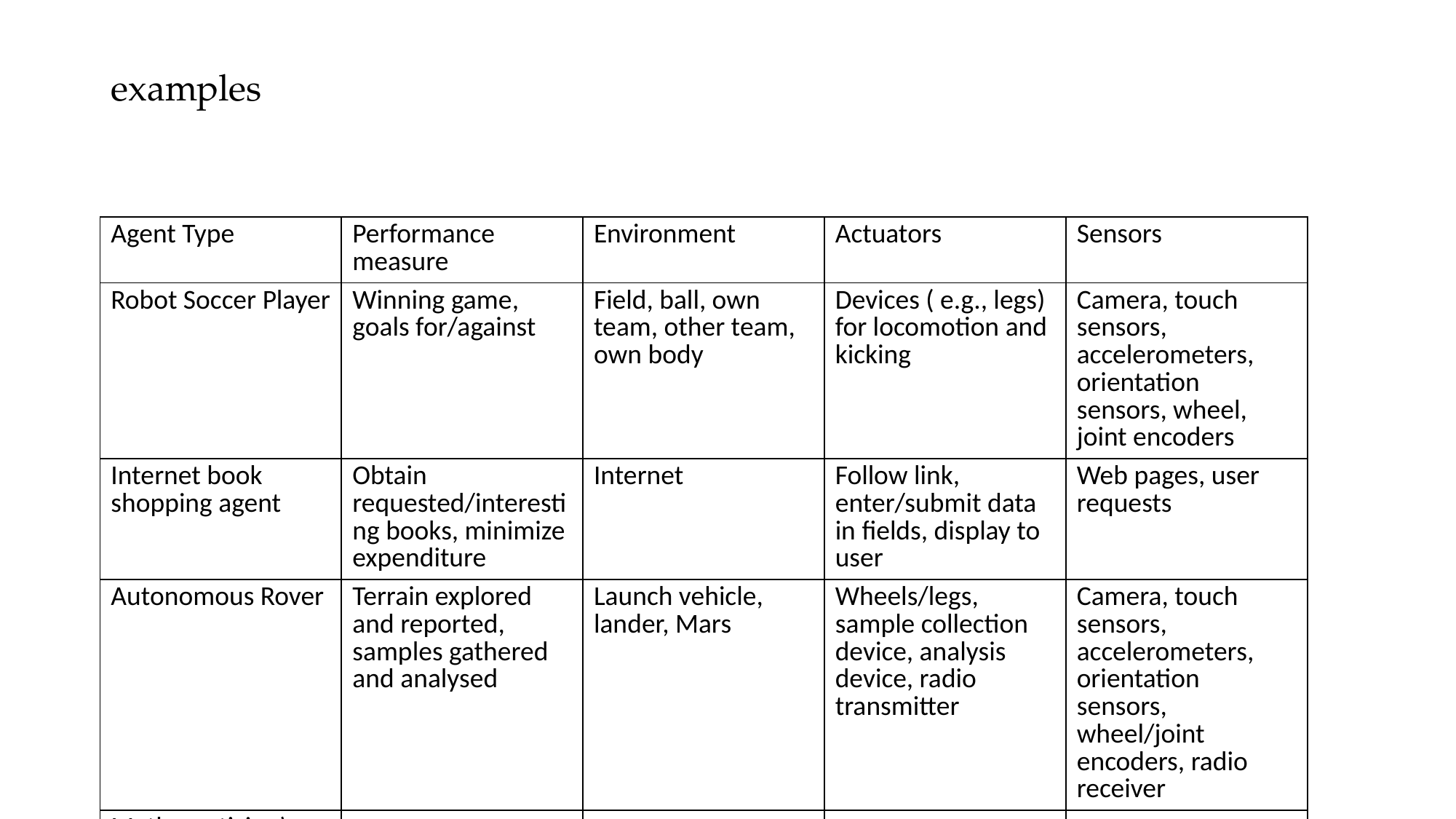

# examples
| Agent Type | Performance measure | Environment | Actuators | Sensors |
| --- | --- | --- | --- | --- |
| Robot Soccer Player | Winning game, goals for/against | Field, ball, own team, other team, own body | Devices ( e.g., legs) for locomotion and kicking | Camera, touch sensors, accelerometers, orientation sensors, wheel, joint encoders |
| Internet book shopping agent | Obtain requested/interesting books, minimize expenditure | Internet | Follow link, enter/submit data in fields, display to user | Web pages, user requests |
| Autonomous Rover | Terrain explored and reported, samples gathered and analysed | Launch vehicle, lander, Mars | Wheels/legs, sample collection device, analysis device, radio transmitter | Camera, touch sensors, accelerometers, orientation sensors, wheel/joint encoders, radio receiver |
| Mathematician’s theorem-proving agent |  |  |  |  |